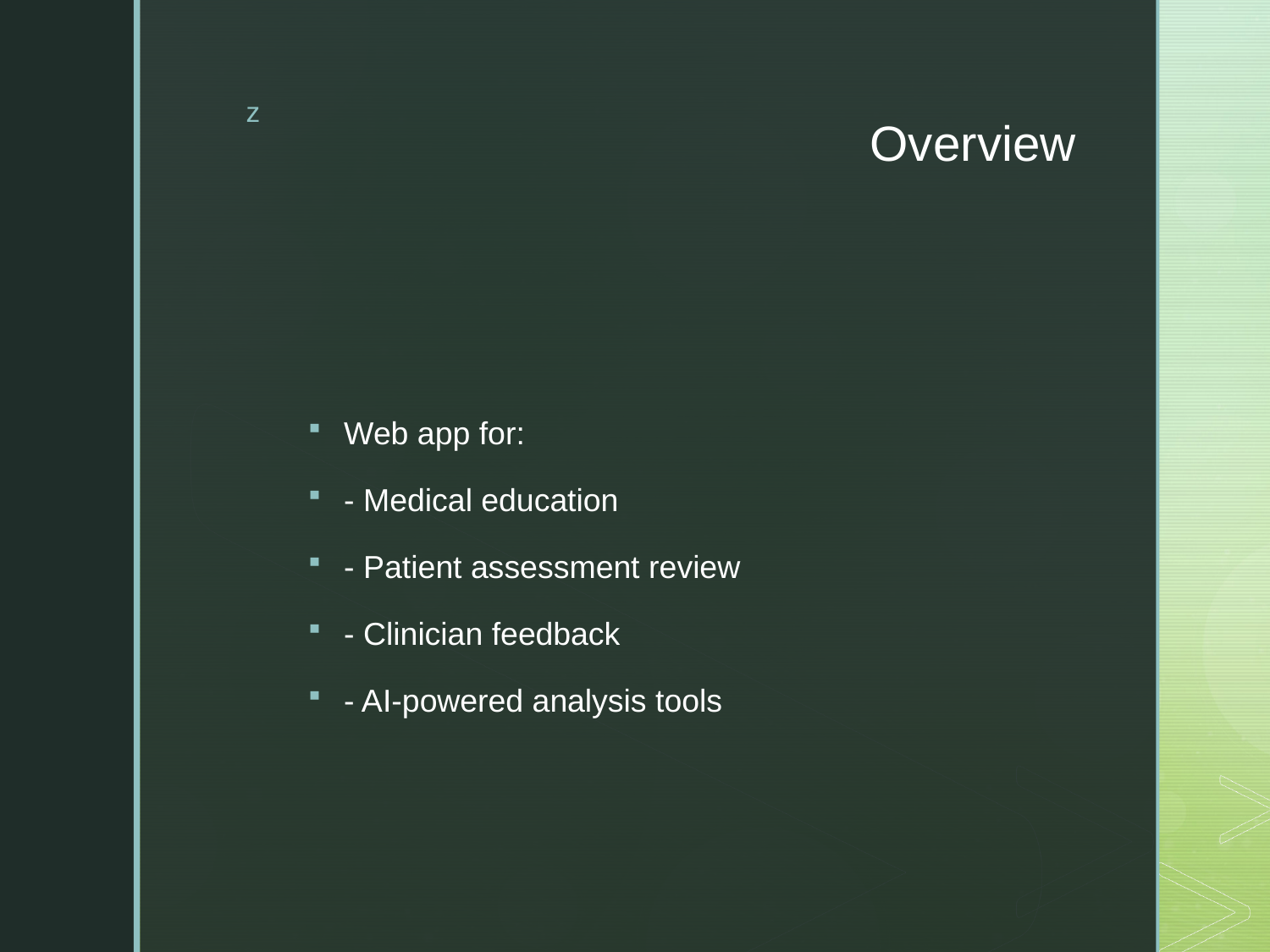

# Overview
Web app for:
- Medical education
- Patient assessment review
- Clinician feedback
- AI-powered analysis tools